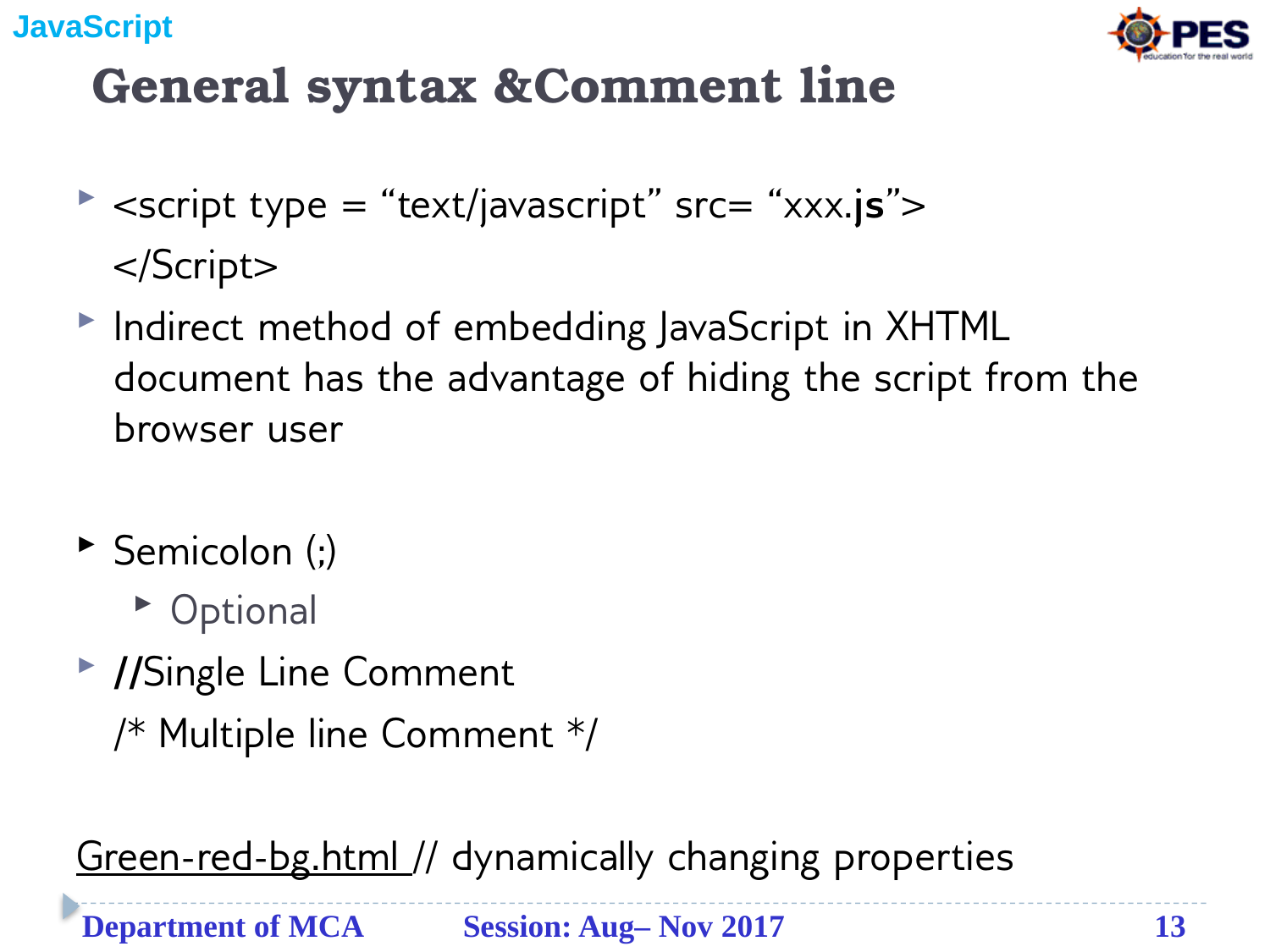

# General syntax &Comment line
<script type = “text/javascript” src= “xxx.js”>
	</Script>
Indirect method of embedding JavaScript in XHTML document has the advantage of hiding the script from the browser user

Semicolon (;)
Optional
//Single Line Comment
	/* Multiple line Comment */

Green-red-bg.html // dynamically changing properties